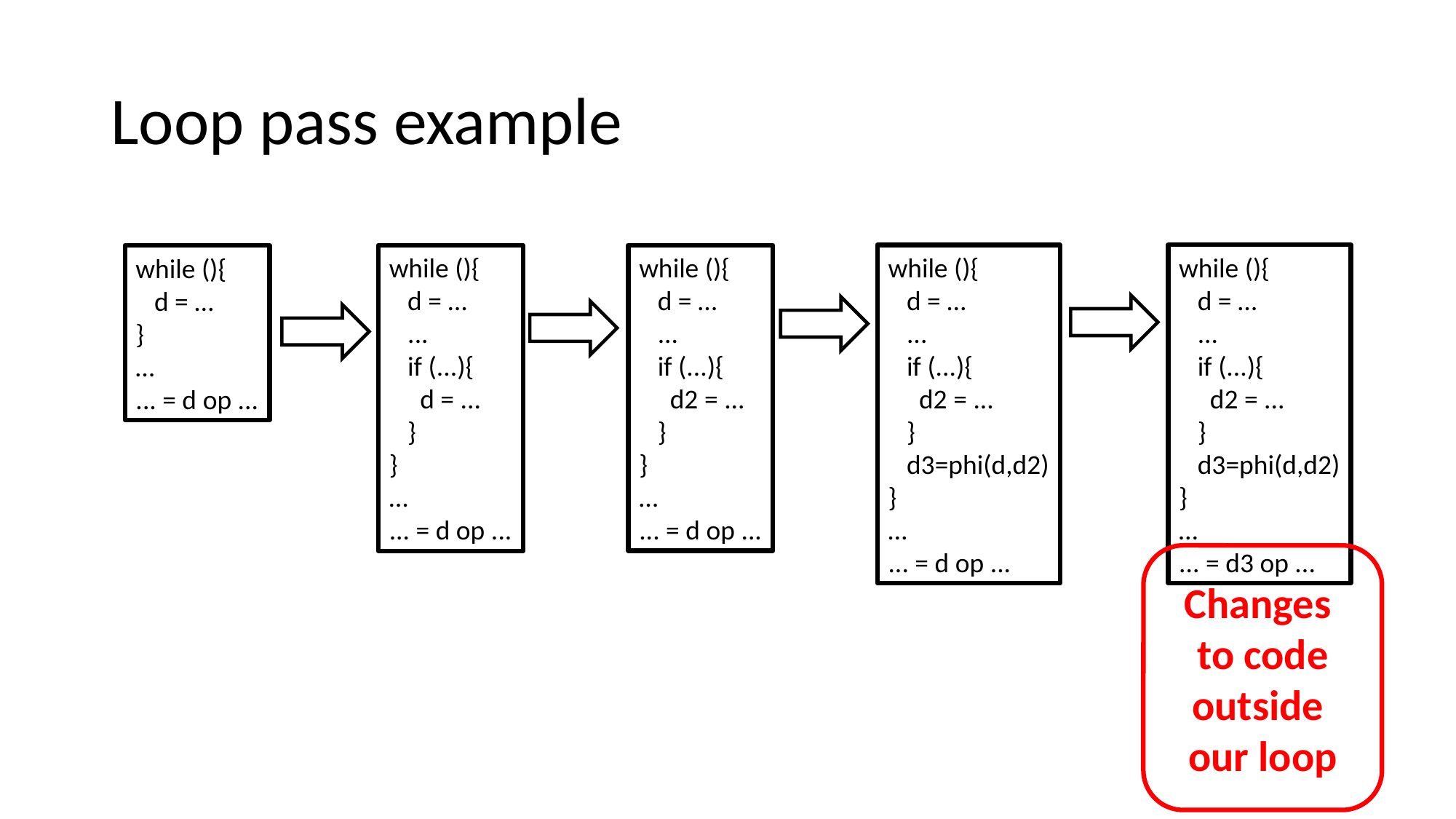

# Loop pass example
while (){
   d = …
   ...
   if (...){
     d2 = ...
   }
   d3=phi(d,d2)
}
…
... = d3 op ...
while (){
   d = …
   ...
   if (...){
     d2 = ...
   }
   d3=phi(d,d2)
}
…
... = d op ...
while (){
   d = …
   ...
   if (...){
     d2 = ...
   }
}
…
... = d op ...
while (){
   d = …
   ...
   if (...){
     d = ...
   }
}
…
... = d op ...
while (){
   d = …
}
…
... = d op ...

Changes
to code outside
our loop